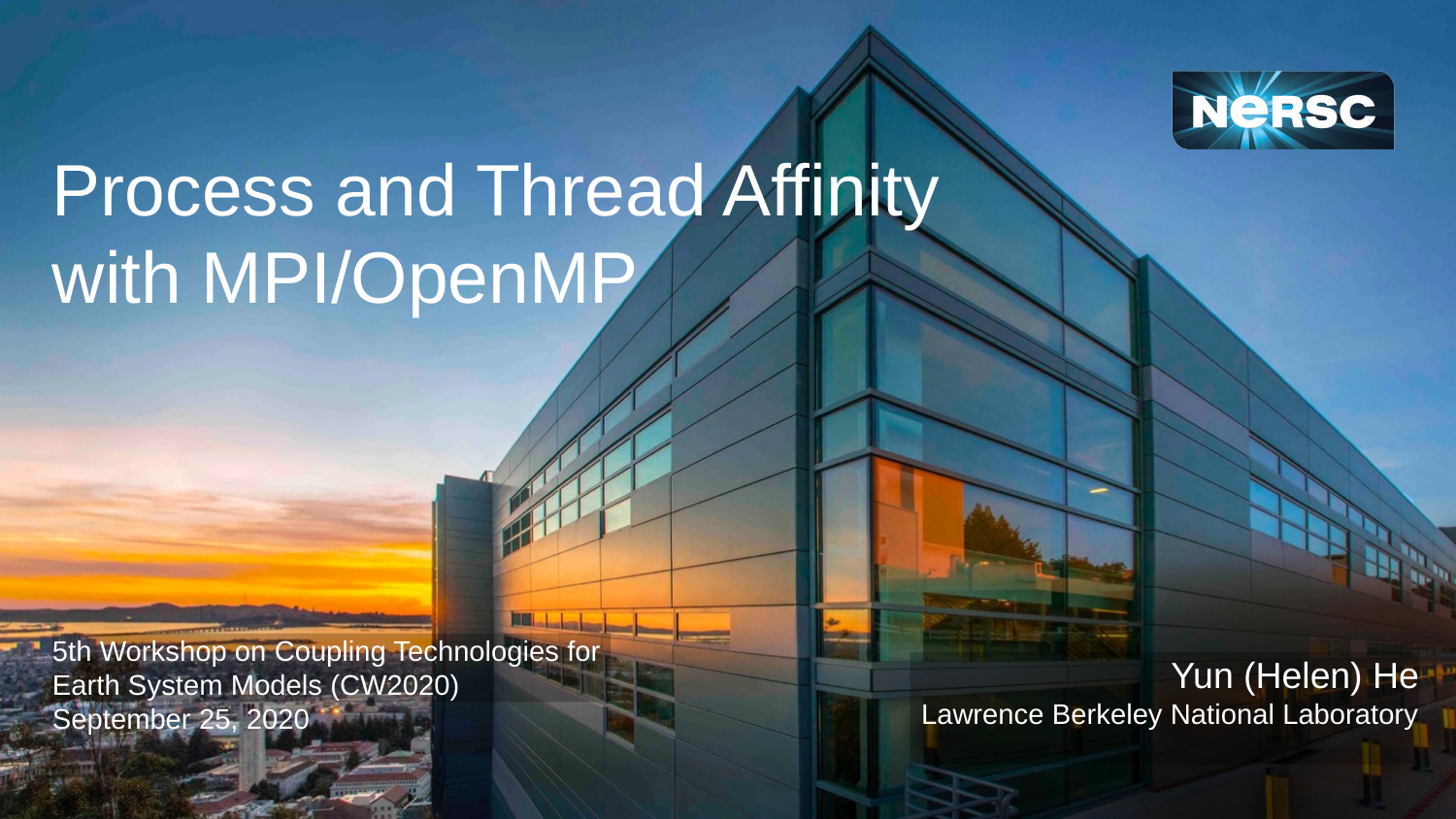

Process and Thread Affinity with MPI/OpenMP
5th Workshop on Coupling Technologies for Earth System Models (CW2020)
September 25, 2020
Yun (Helen) He
Lawrence Berkeley National Laboratory